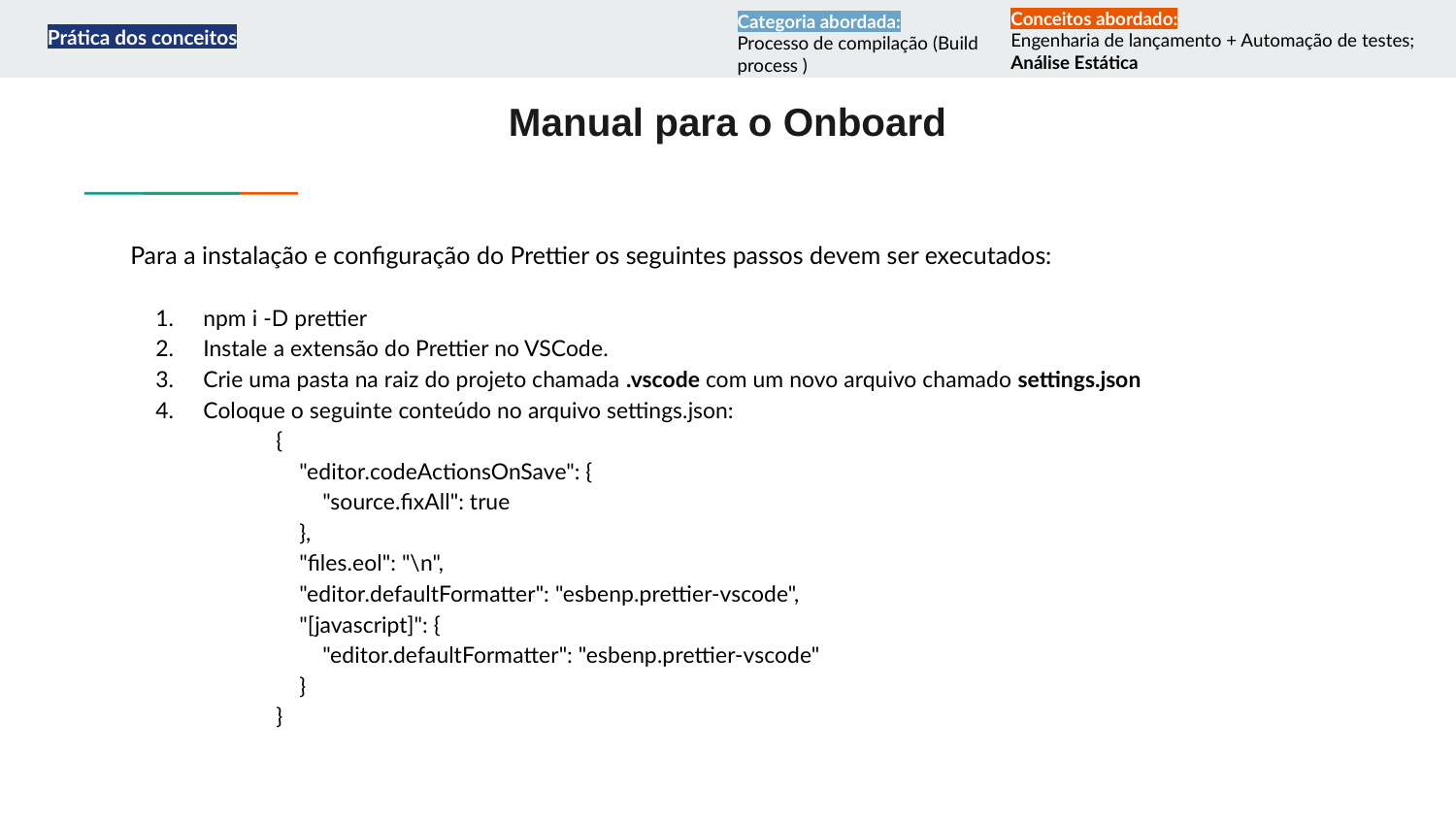

Conceitos abordado:
Engenharia de lançamento + Automação de testes;
Análise Estática
Categoria abordada:
Processo de compilação (Build process )
Prática dos conceitos
# Manual para o Onboard

Para a instalação e configuração do Prettier os seguintes passos devem ser executados:

npm i -D prettier
Instale a extensão do Prettier no VSCode.
Crie uma pasta na raiz do projeto chamada .vscode com um novo arquivo chamado settings.json
Coloque o seguinte conteúdo no arquivo settings.json:
{
    "editor.codeActionsOnSave": {
        "source.fixAll": true
    },
    "files.eol": "\n",
    "editor.defaultFormatter": "esbenp.prettier-vscode",
    "[javascript]": {
        "editor.defaultFormatter": "esbenp.prettier-vscode"
    }
}